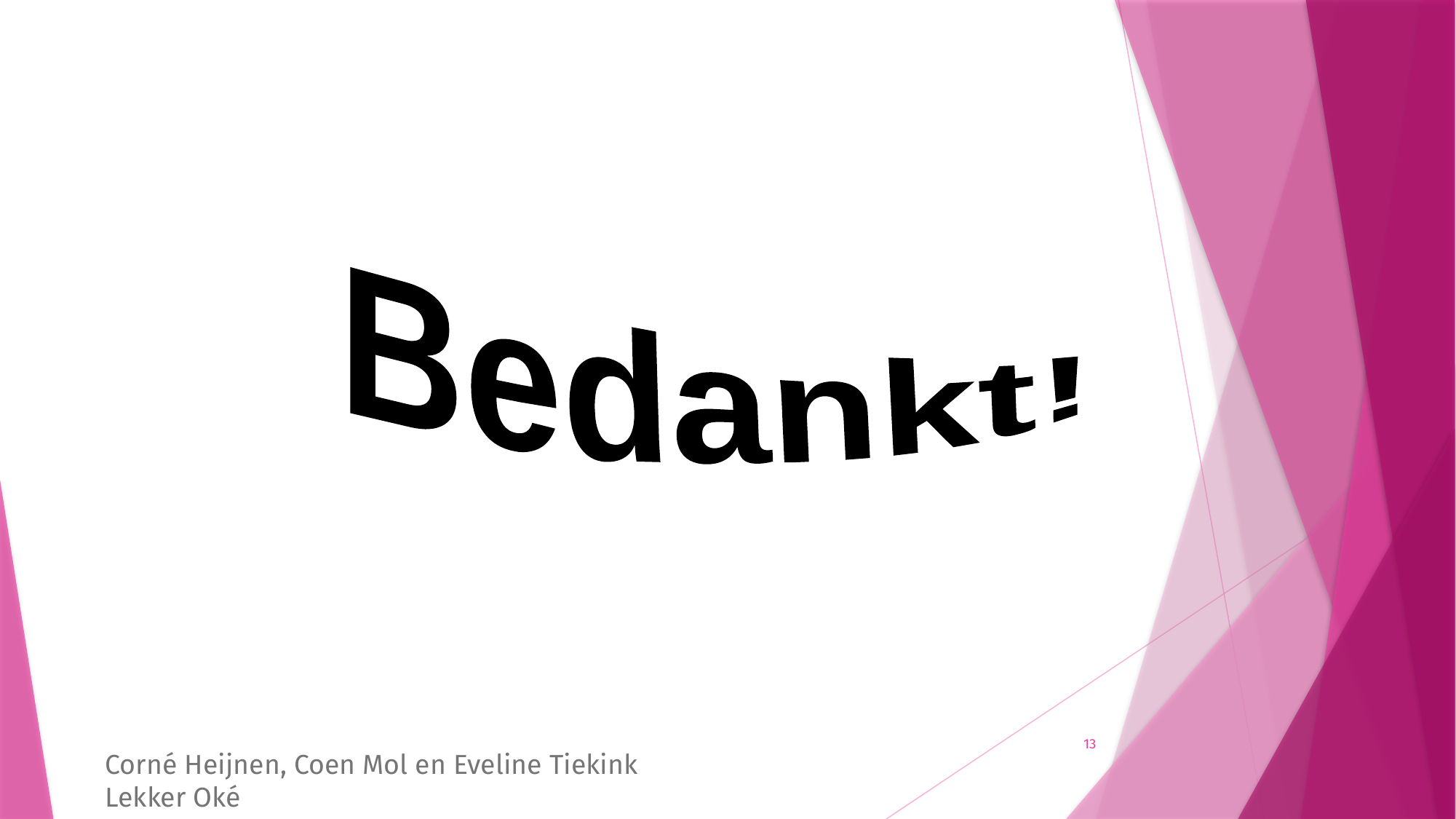

Bedankt!
13
Corné Heijnen, Coen Mol en Eveline Tiekink
Lekker Oké